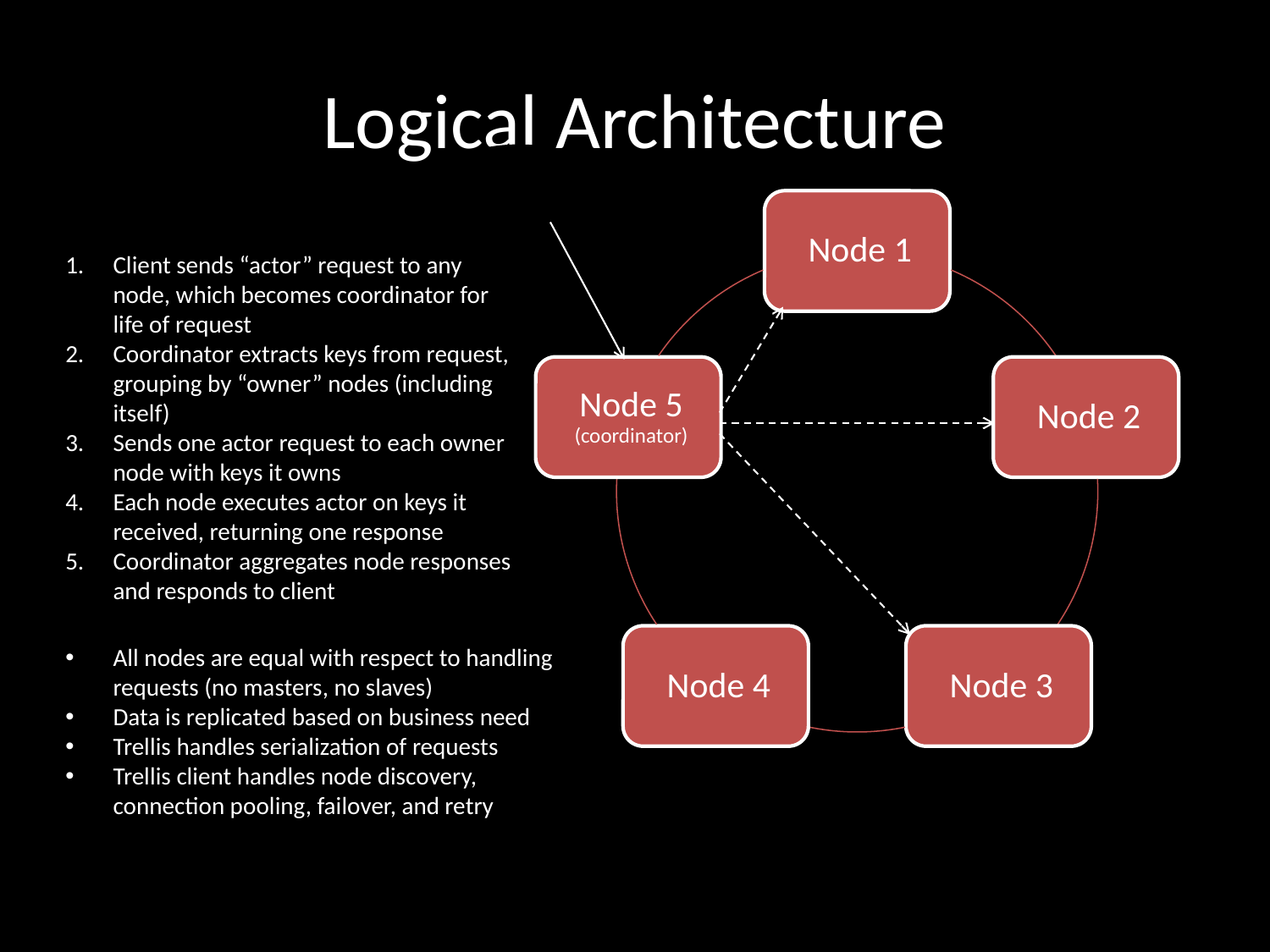

# Logical Architecture
Client Request
Node 1
Node 2
Node 3
Node 4
Node 5
(coordinator)
Client sends “actor” request to any node, which becomes coordinator for life of request
Coordinator extracts keys from request, grouping by “owner” nodes (including itself)
Sends one actor request to each owner node with keys it owns
Each node executes actor on keys it received, returning one response
Coordinator aggregates node responses and responds to client

All nodes are equal with respect to handling requests (no masters, no slaves)
Data is replicated based on business need
Trellis handles serialization of requests
Trellis client handles node discovery, connection pooling, failover, and retry